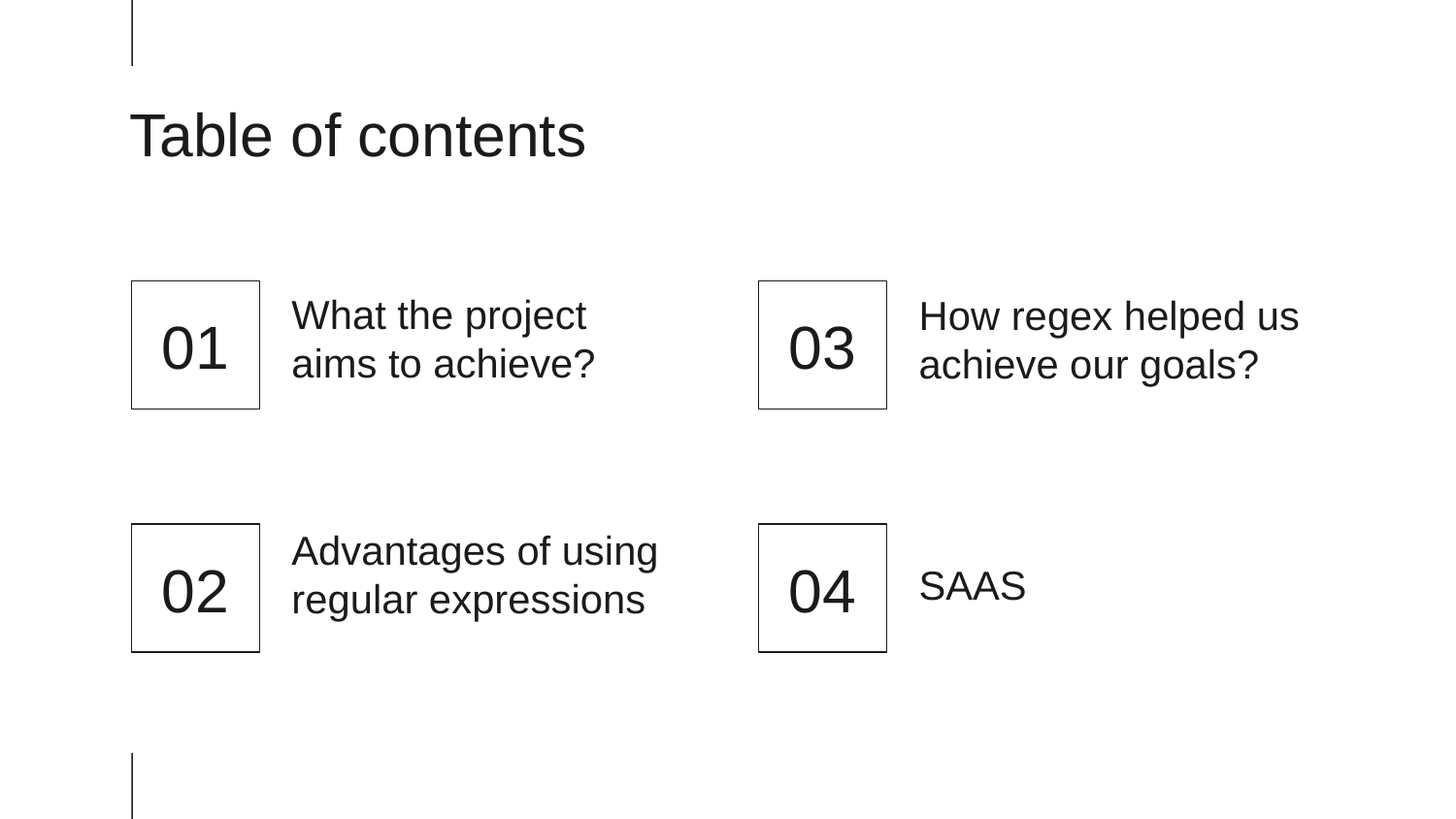

Table of contents
# 01
03
How regex helped us achieve our goals?
What the project aims to achieve?
02
04
Advantages of using regular expressions
SAAS